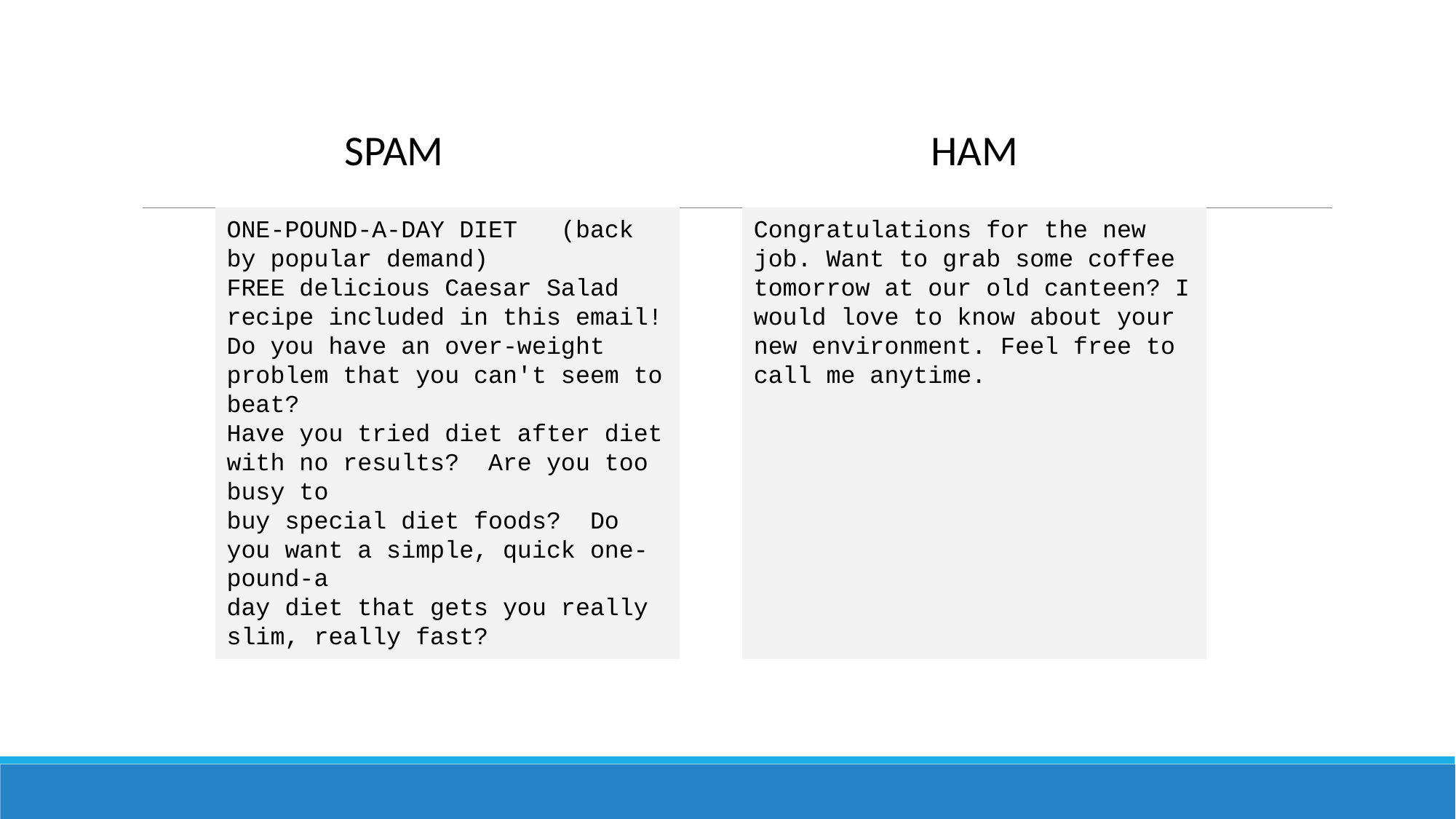

SPAM
HAM
ONE-POUND-A-DAY DIET   (back by popular demand)
FREE delicious Caesar Salad recipe included in this email!
Do you have an over-weight problem that you can't seem to beat?
Have you tried diet after diet with no results?  Are you too busy to
buy special diet foods?  Do you want a simple, quick one-pound-a
day diet that gets you really slim, really fast?

Congratulations for the new job. Want to grab some coffee tomorrow at our old canteen? I would love to know about your new environment. Feel free to call me anytime.